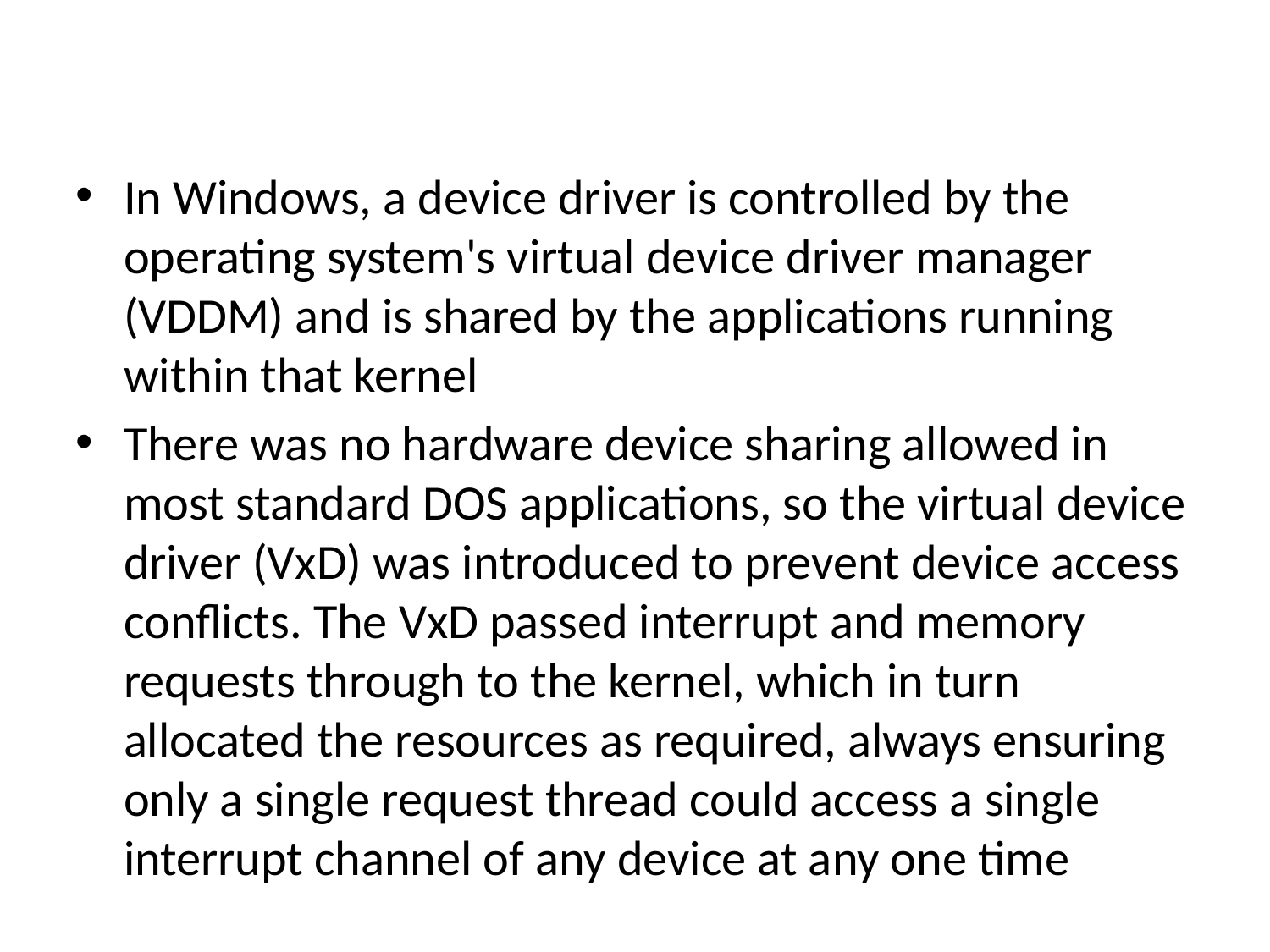

In Windows, a device driver is controlled by the operating system's virtual device driver manager (VDDM) and is shared by the applications running within that kernel
There was no hardware device sharing allowed in most standard DOS applications, so the virtual device driver (VxD) was introduced to prevent device access conflicts. The VxD passed interrupt and memory requests through to the kernel, which in turn allocated the resources as required, always ensuring only a single request thread could access a single interrupt channel of any device at any one time